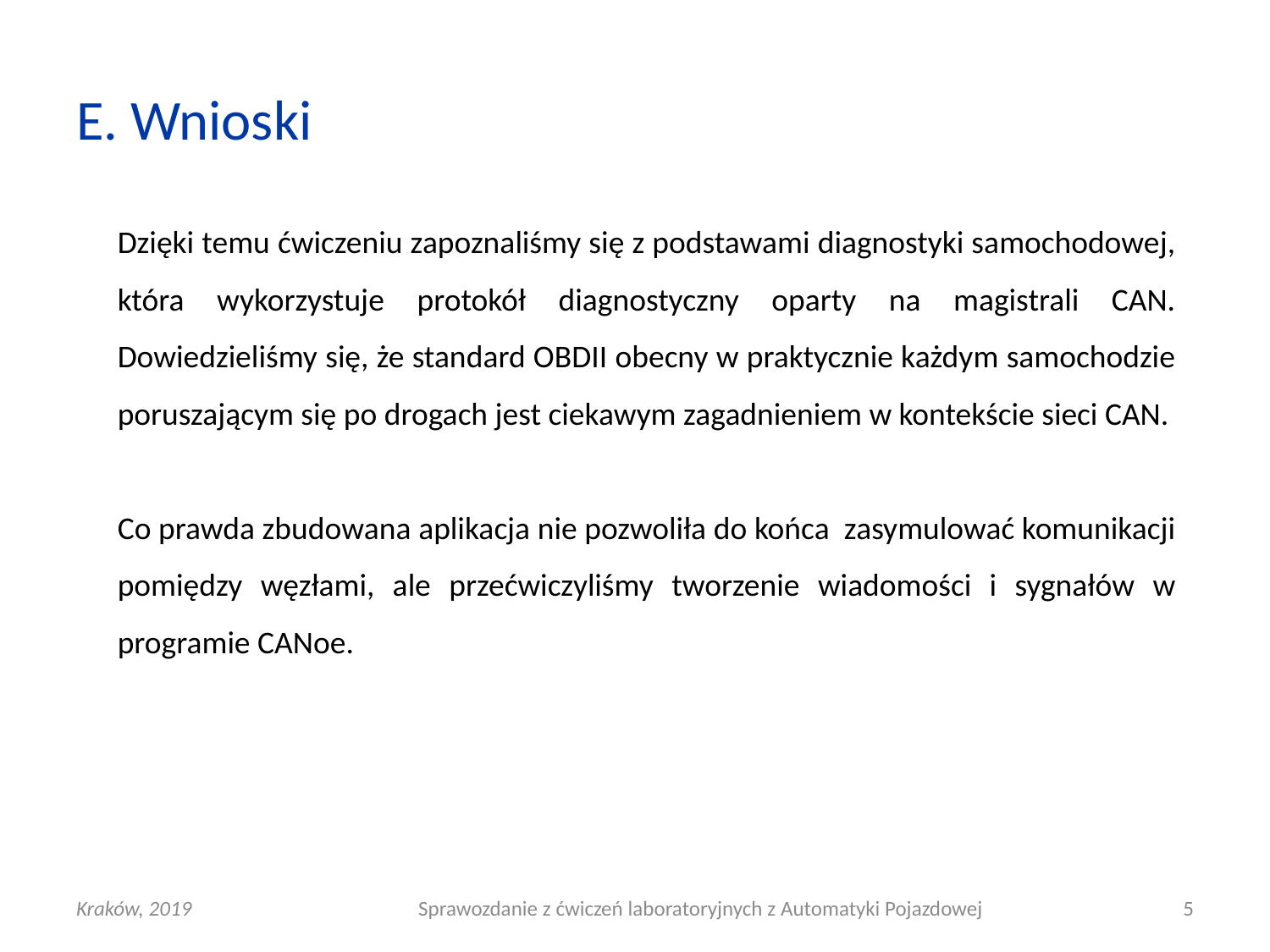

# E. Wnioski
Dzięki temu ćwiczeniu zapoznaliśmy się z podstawami diagnostyki samochodowej, która wykorzystuje protokół diagnostyczny oparty na magistrali CAN. Dowiedzieliśmy się, że standard OBDII obecny w praktycznie każdym samochodzie poruszającym się po drogach jest ciekawym zagadnieniem w kontekście sieci CAN.

Co prawda zbudowana aplikacja nie pozwoliła do końca  zasymulować komunikacji pomiędzy węzłami, ale przećwiczyliśmy tworzenie wiadomości i sygnałów w programie CANoe.

Kraków, 2019
Sprawozdanie z ćwiczeń laboratoryjnych z Automatyki Pojazdowej
5